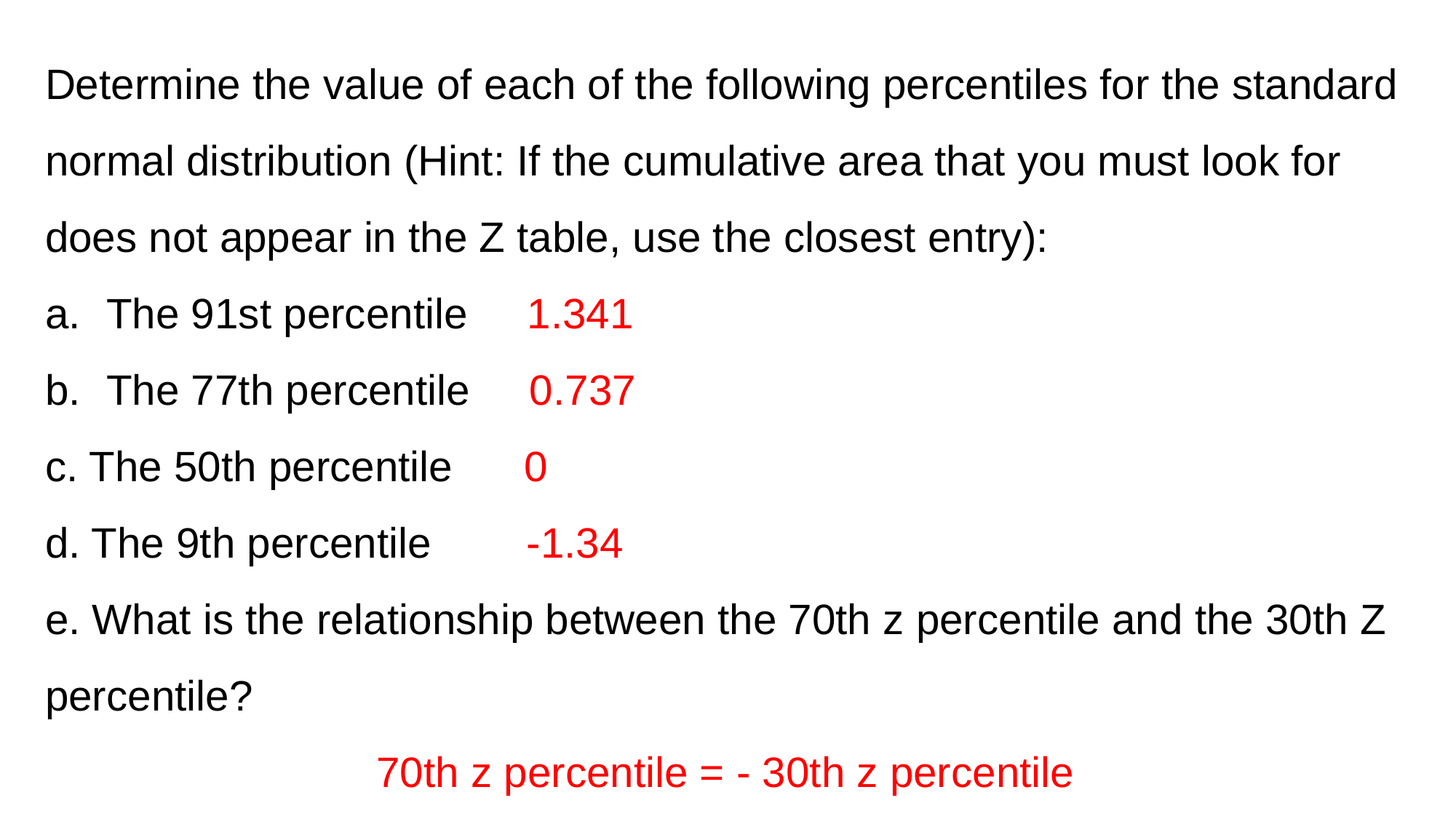

Determine the value of each of the following percentiles for the standard normal distribution (Hint: If the cumulative area that you must look for does not appear in the Z table, use the closest entry):
The 91st percentile     1.341
The 77th percentile     0.737
c. The 50th percentile      0
d. The 9th percentile        -1.34
e. What is the relationship between the 70th z percentile and the 30th Z percentile?
70th z percentile = - 30th z percentile